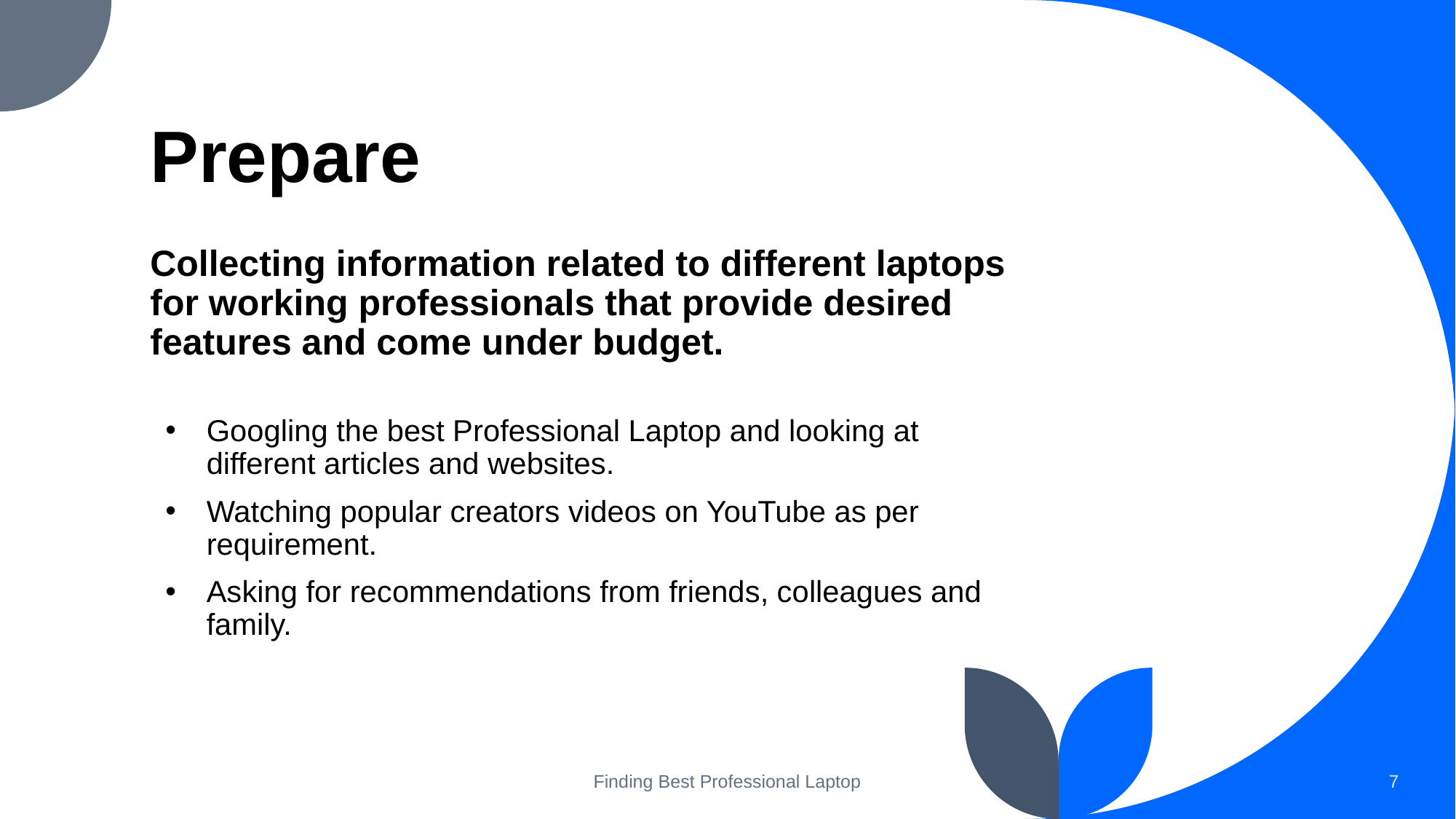

.
# Prepare
.
Collecting information related to different laptops for working professionals that provide desired features and come under budget.
Googling the best Professional Laptop and looking at different articles and websites.
Watching popular creators videos on YouTube as per requirement.
Asking for recommendations from friends, colleagues and family.
Finding Best Professional Laptop
7